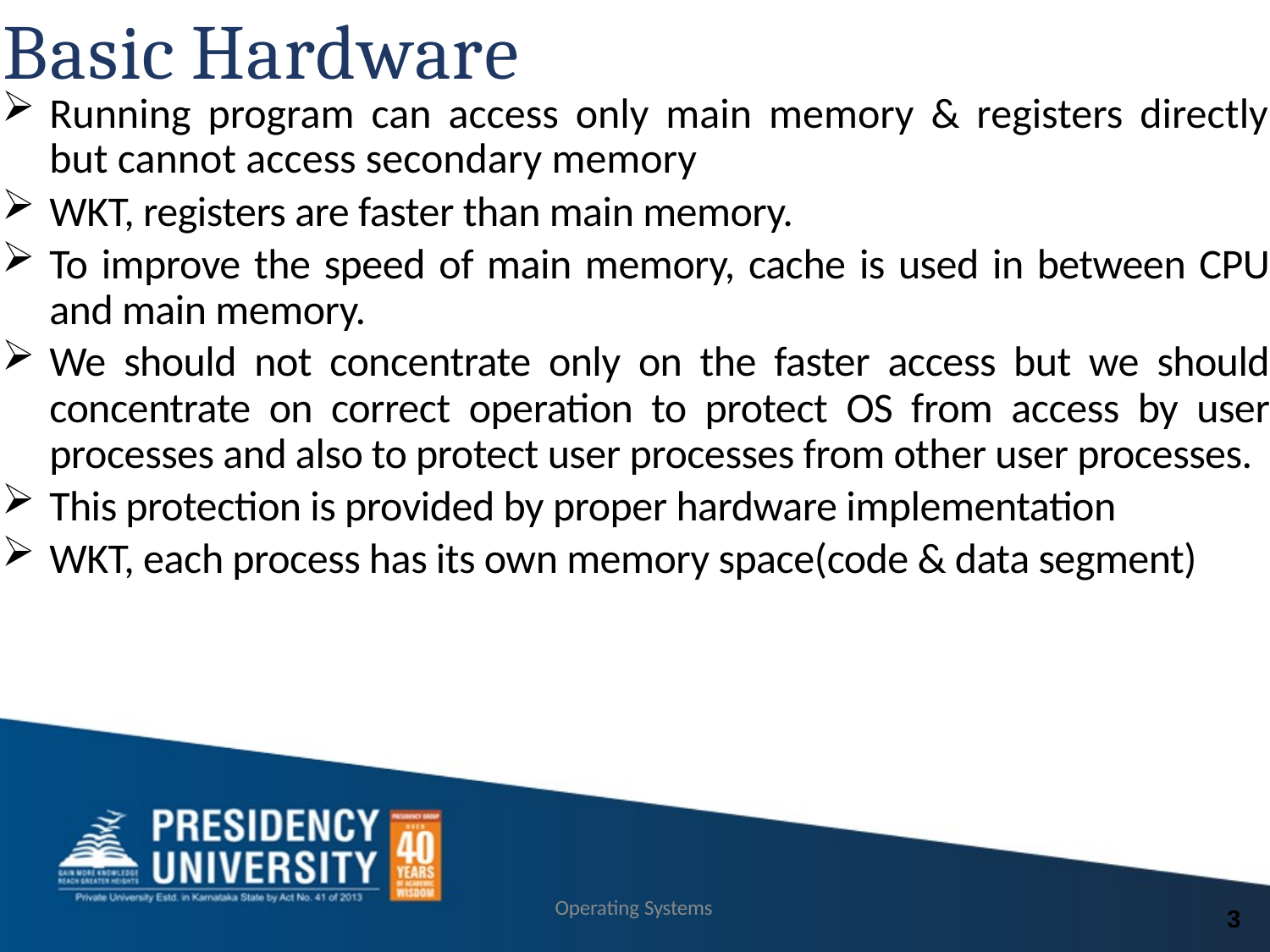

# Basic Hardware
Running program can access only main memory & registers directly but cannot access secondary memory
WKT, registers are faster than main memory.
To improve the speed of main memory, cache is used in between CPU and main memory.
We should not concentrate only on the faster access but we should concentrate on correct operation to protect OS from access by user processes and also to protect user processes from other user processes.
This protection is provided by proper hardware implementation
WKT, each process has its own memory space(code & data segment)
Operating Systems
3